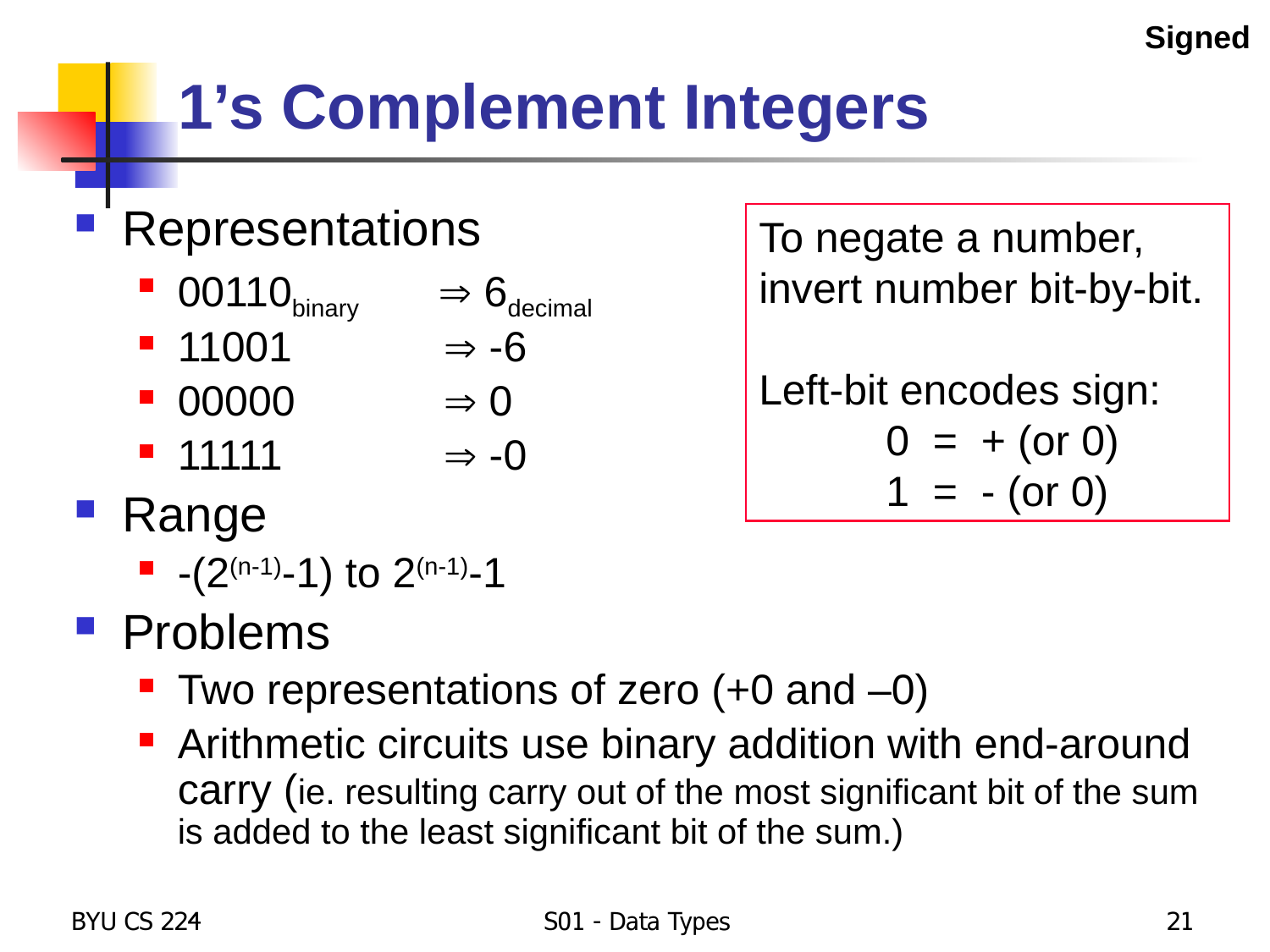

Signed
# 1’s Complement Integers
Representations
00110binary	 ⇒ 6decimal
11001		 ⇒ -6
00000		 ⇒ 0
11111		 ⇒ -0
Range
-(2(n-1)-1) to 2(n-1)-1
Problems
Two representations of zero (+0 and –0)
Arithmetic circuits use binary addition with end-around carry (ie. resulting carry out of the most significant bit of the sum is added to the least significant bit of the sum.)
To negate a number,
invert number bit-by-bit.

Left-bit encodes sign:
	0  =  + (or 0)
	1  =  - (or 0)
BYU CS 224
S01 - Data Types
21